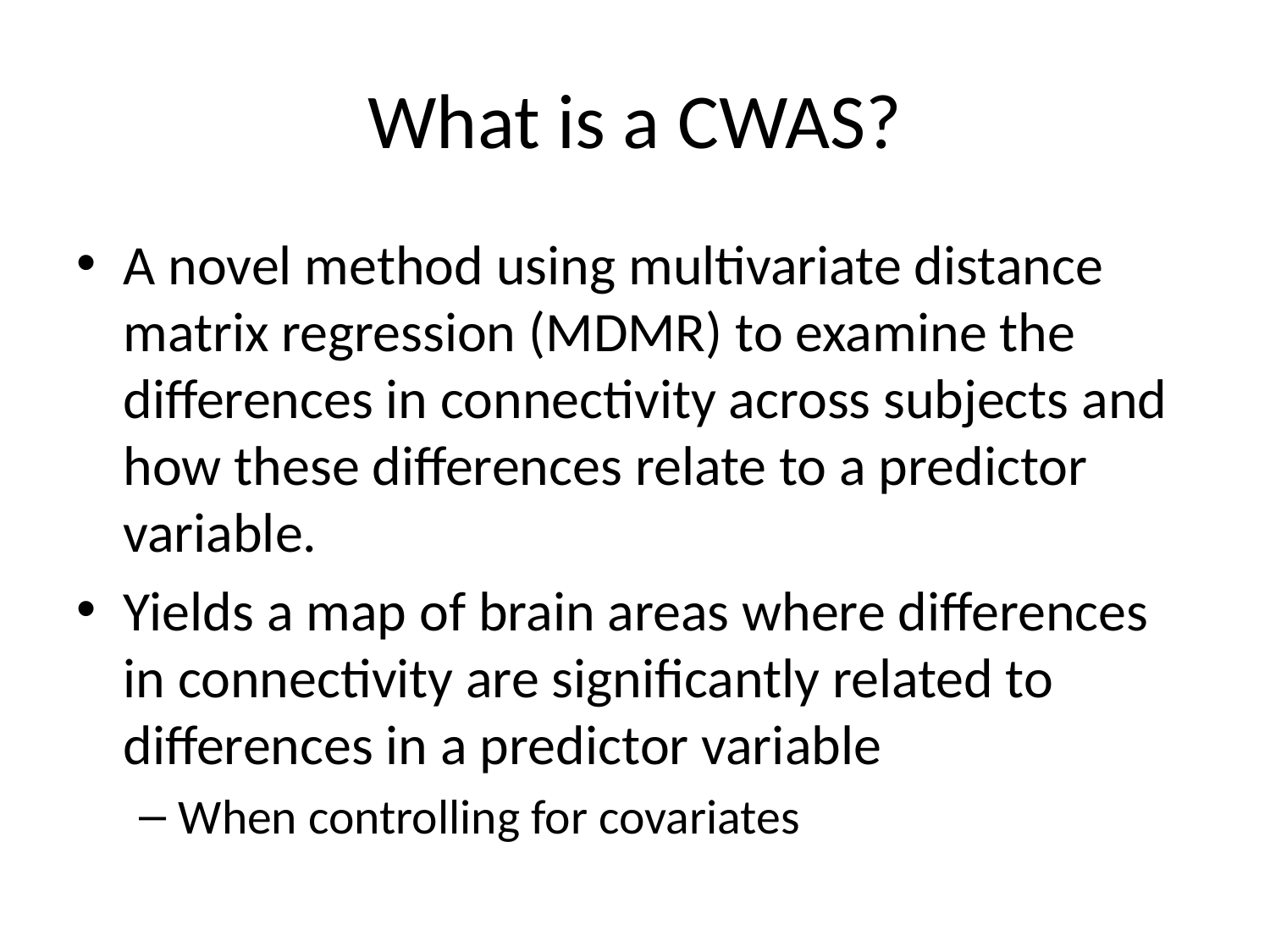

# What is a CWAS?
A novel method using multivariate distance matrix regression (MDMR) to examine the differences in connectivity across subjects and how these differences relate to a predictor variable.
Yields a map of brain areas where differences in connectivity are significantly related to differences in a predictor variable
When controlling for covariates